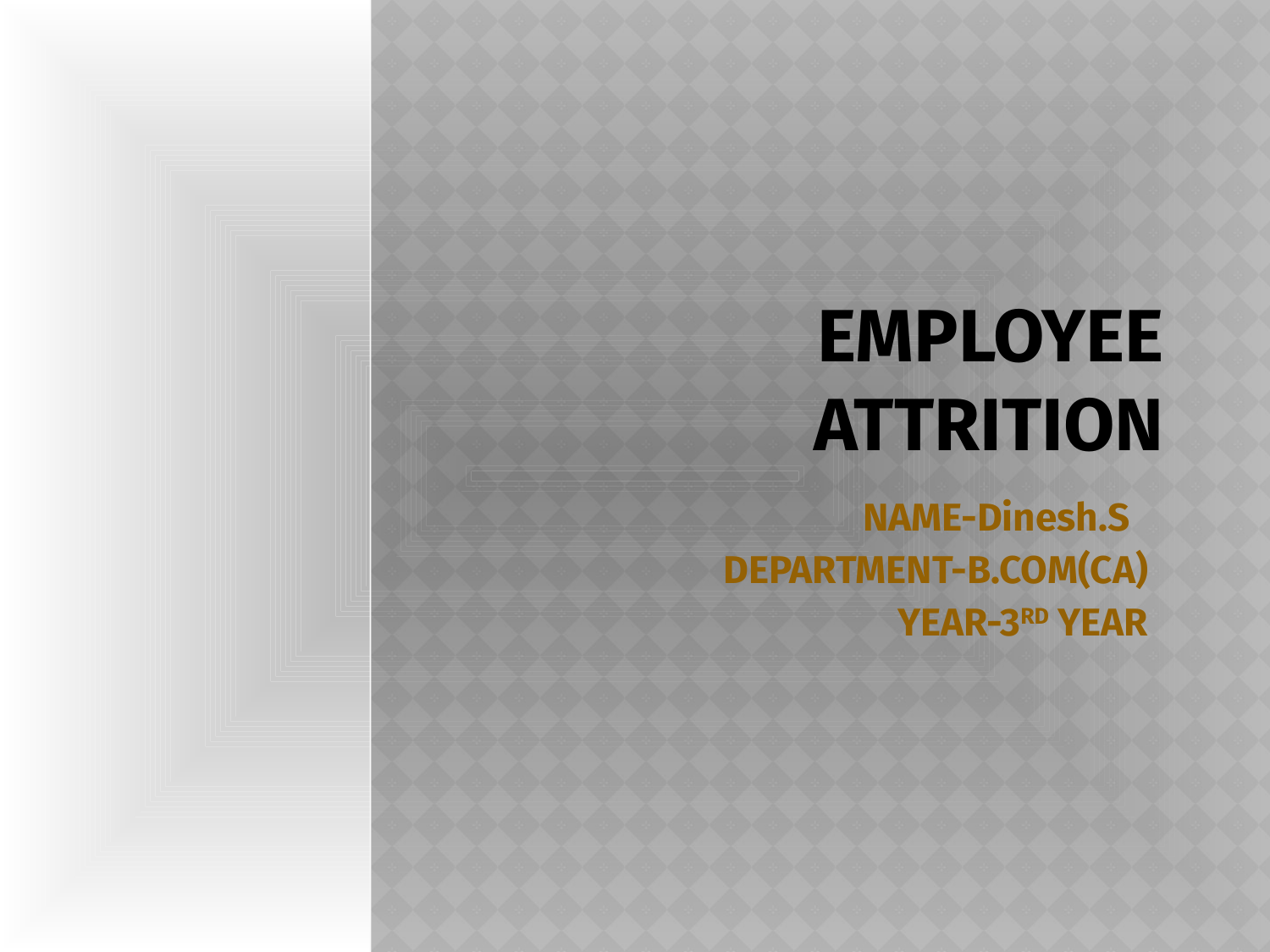

# EMPLOYEE ATTRITION
NAME-Dinesh.S
DEPARTMENT-B.COM(CA)
YEAR-3RD YEAR